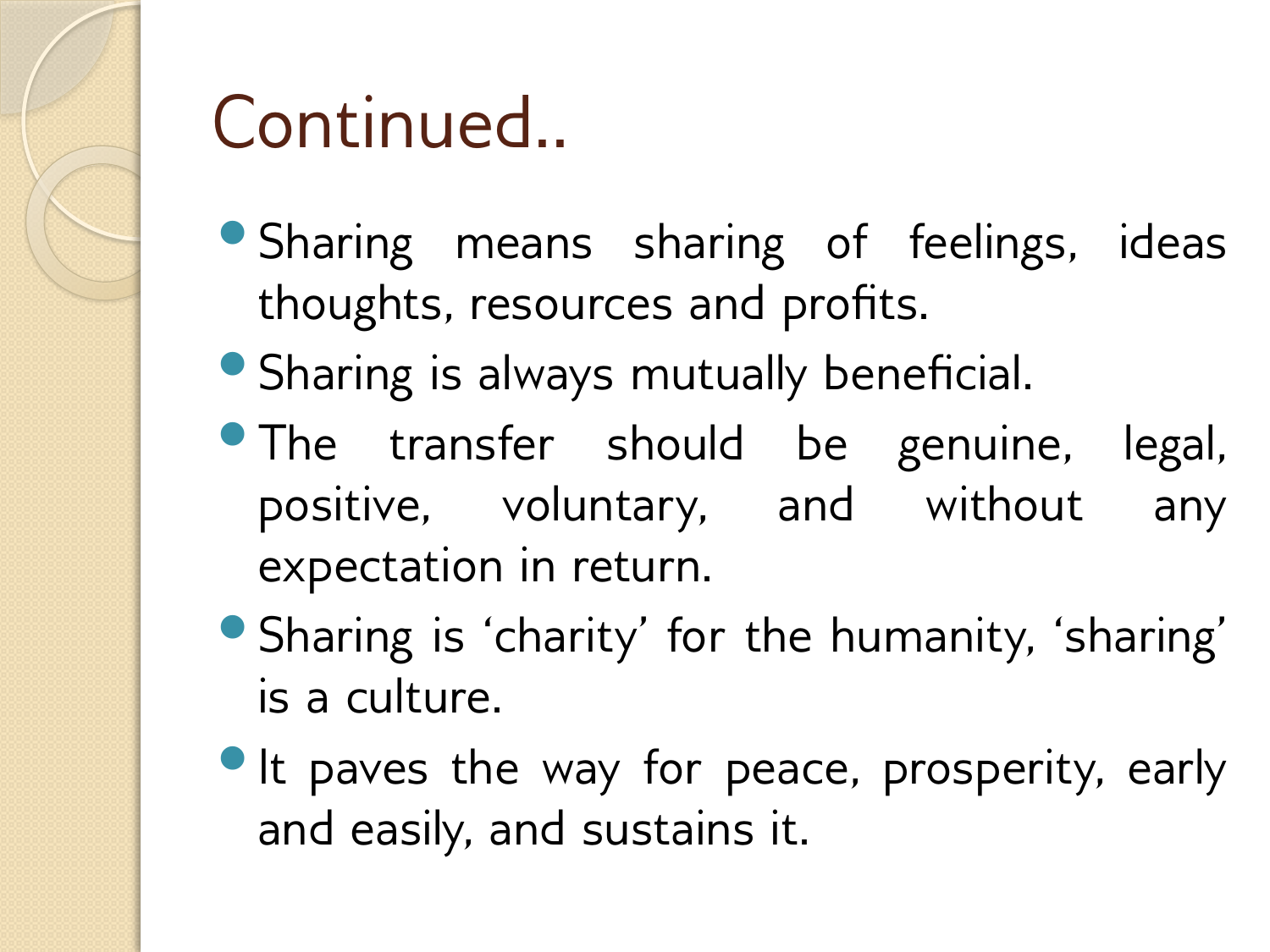

# Continued..
Sharing means sharing of feelings, ideas thoughts, resources and profits.
Sharing is always mutually beneficial.
The transfer should be genuine, legal, positive, voluntary, and without any expectation in return.
Sharing is ‘charity’ for the humanity, ‘sharing’ is a culture.
It paves the way for peace, prosperity, early and easily, and sustains it.